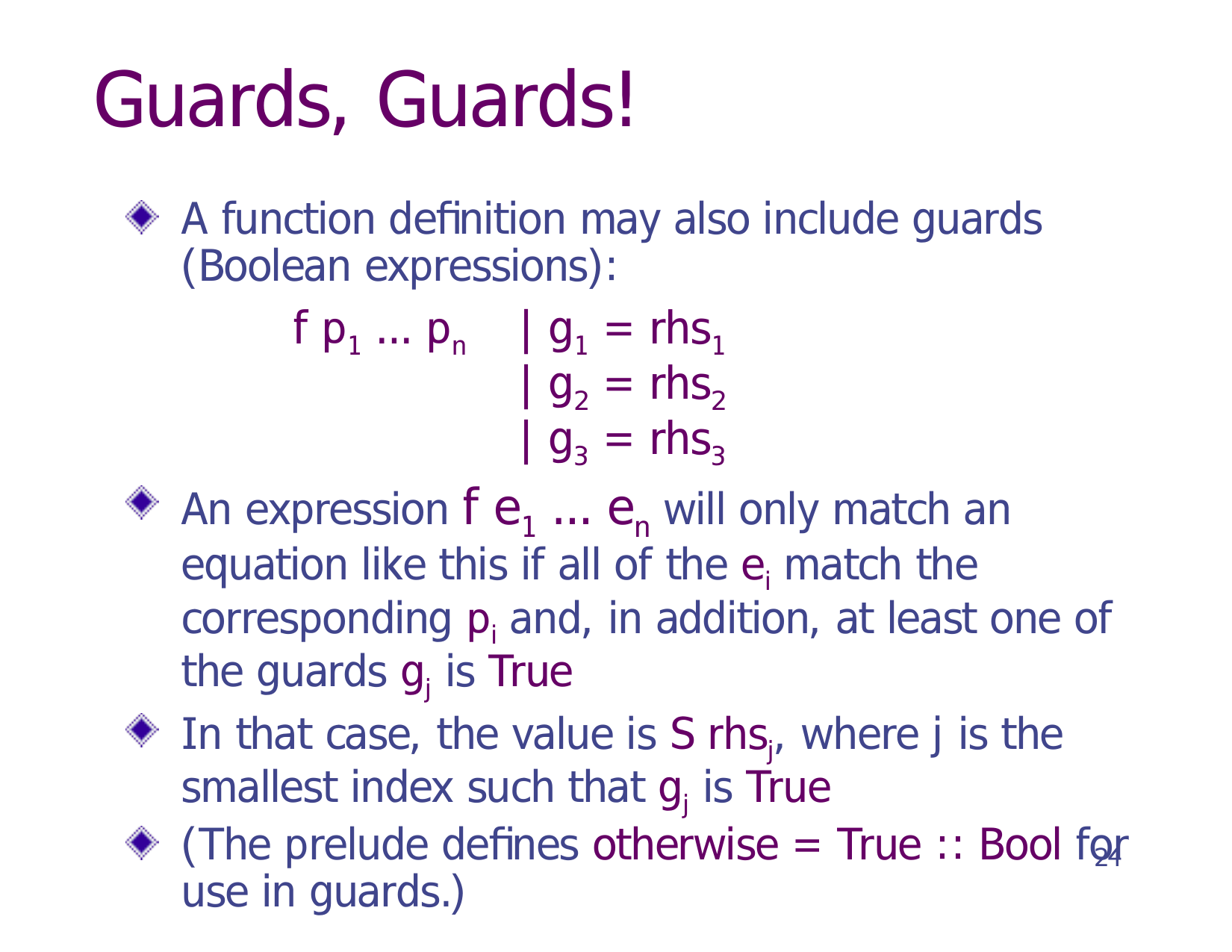

# Guards, Guards!
A function definition may also include guards (Boolean expressions):
	f p1 … pn	| g1 = rhs1
		| g2 = rhs2
		| g3 = rhs3
An expression f e1 … en will only match an equation like this if all of the ei match the corresponding pi and, in addition, at least one of the guards gj is True
In that case, the value is S rhsj, where j is the smallest index such that gj is True
(The prelude defines otherwise = True :: Bool for use in guards.)
24